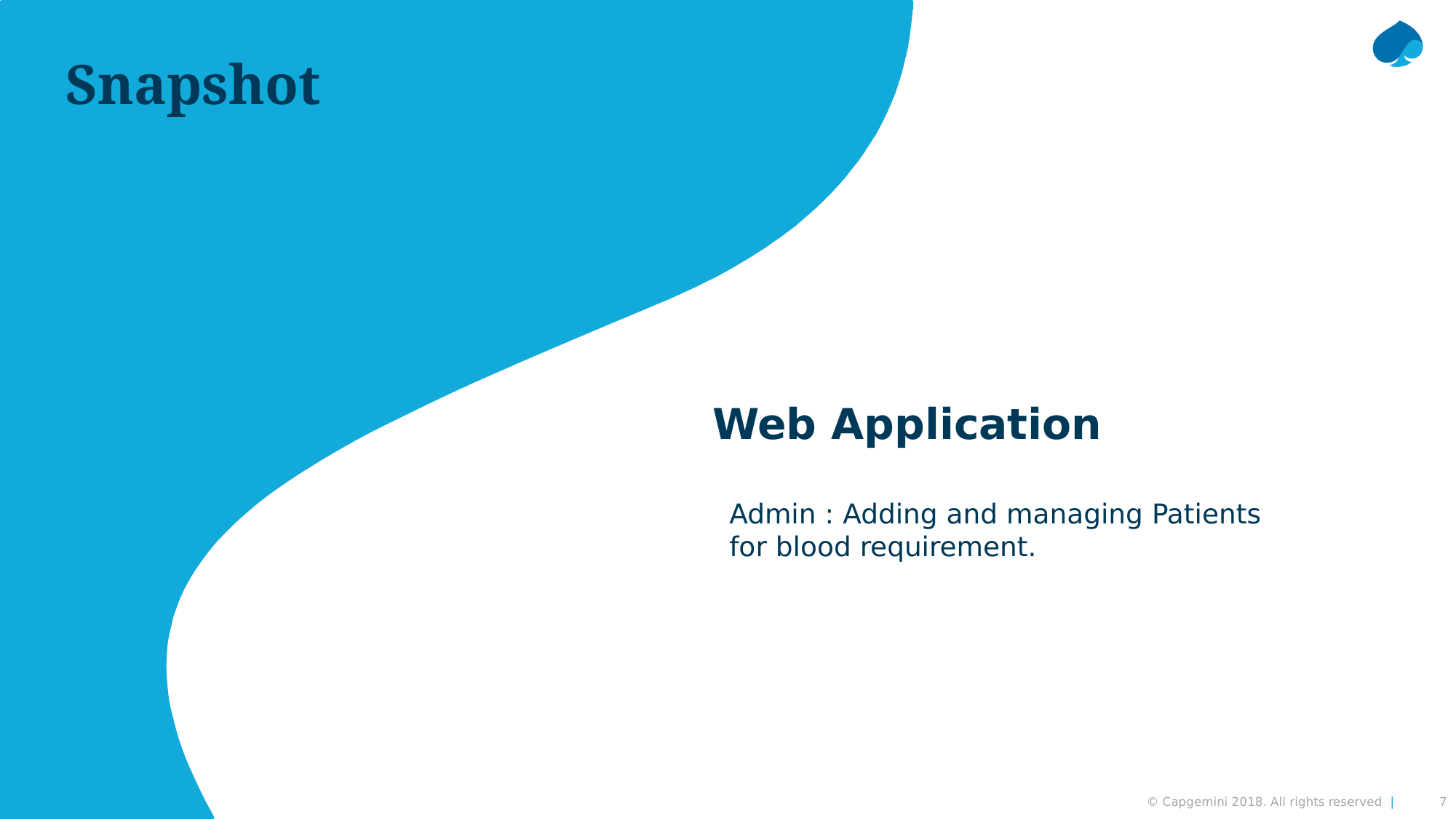

Snapshot
Web Application
Admin : Adding and managing Patients 	 for blood requirement.